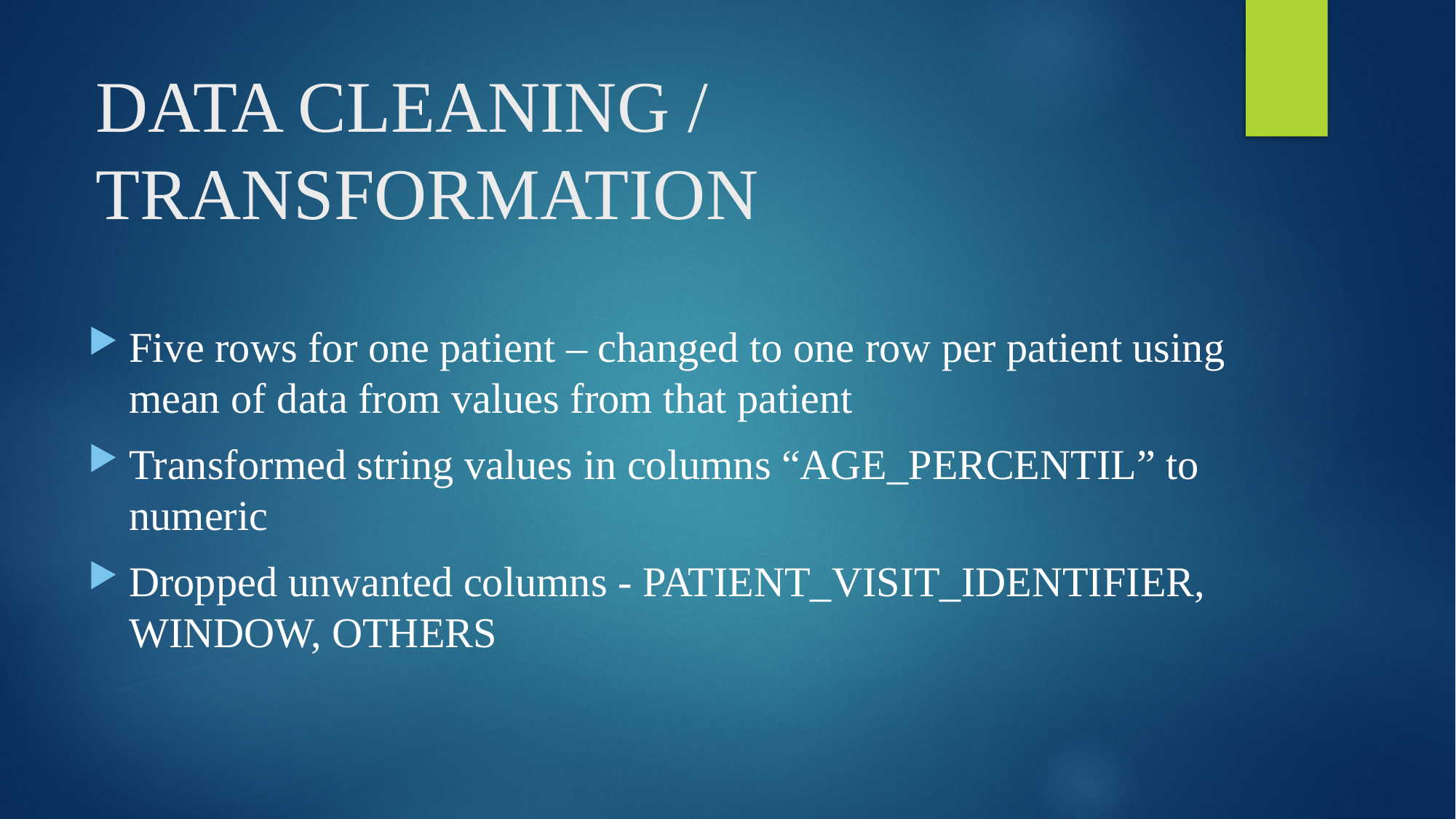

# DATA CLEANING / TRANSFORMATION

Five rows for one patient – changed to one row per patient using mean of data from values from that patient
Transformed string values in columns “AGE_PERCENTIL” to numeric
Dropped unwanted columns - PATIENT_VISIT_IDENTIFIER, WINDOW, OTHERS